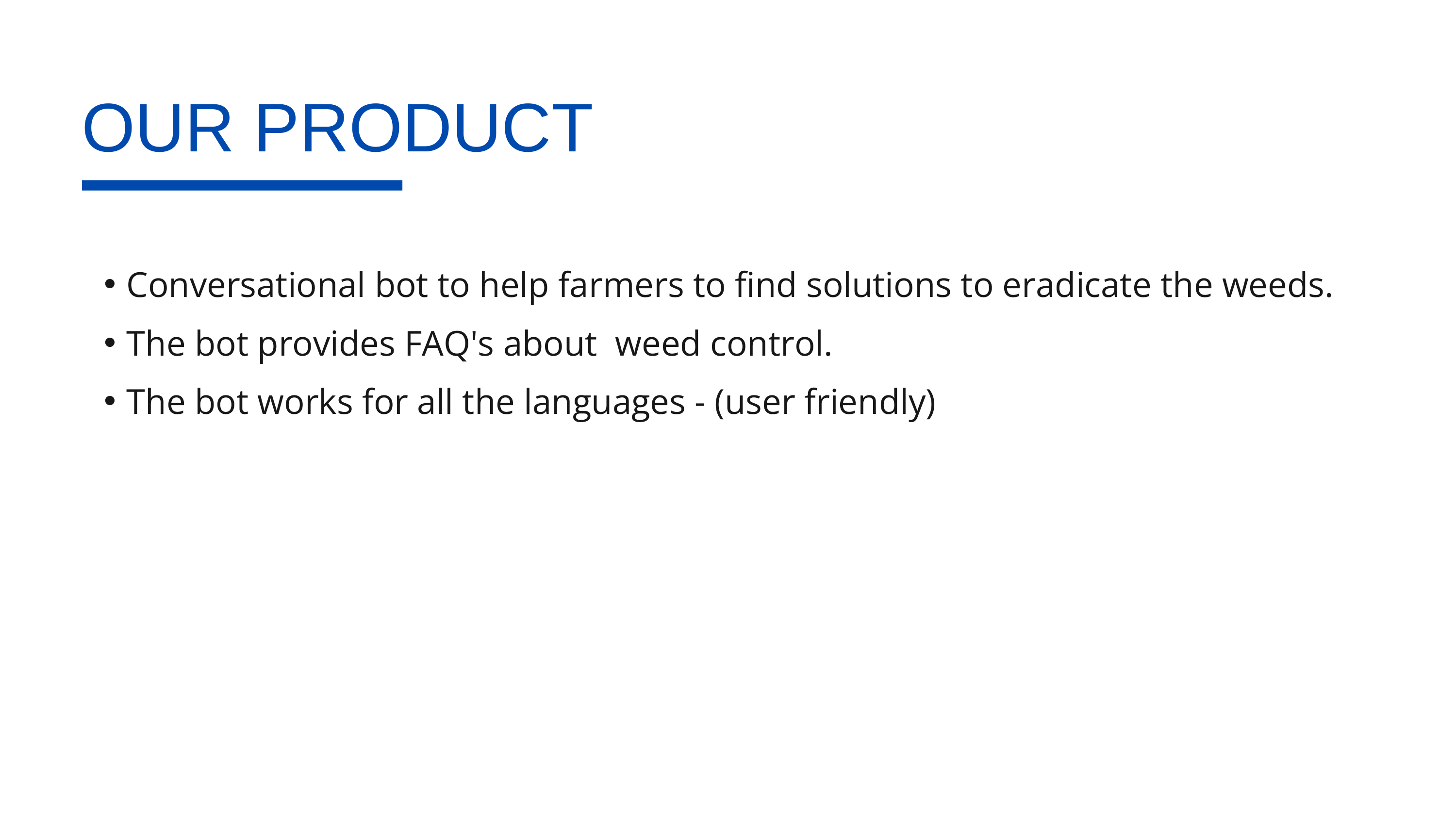

OUR PRODUCT

Conversational bot to help farmers to find solutions to eradicate the weeds.
The bot provides FAQ's about  weed control.
The bot works for all the languages - (user friendly)